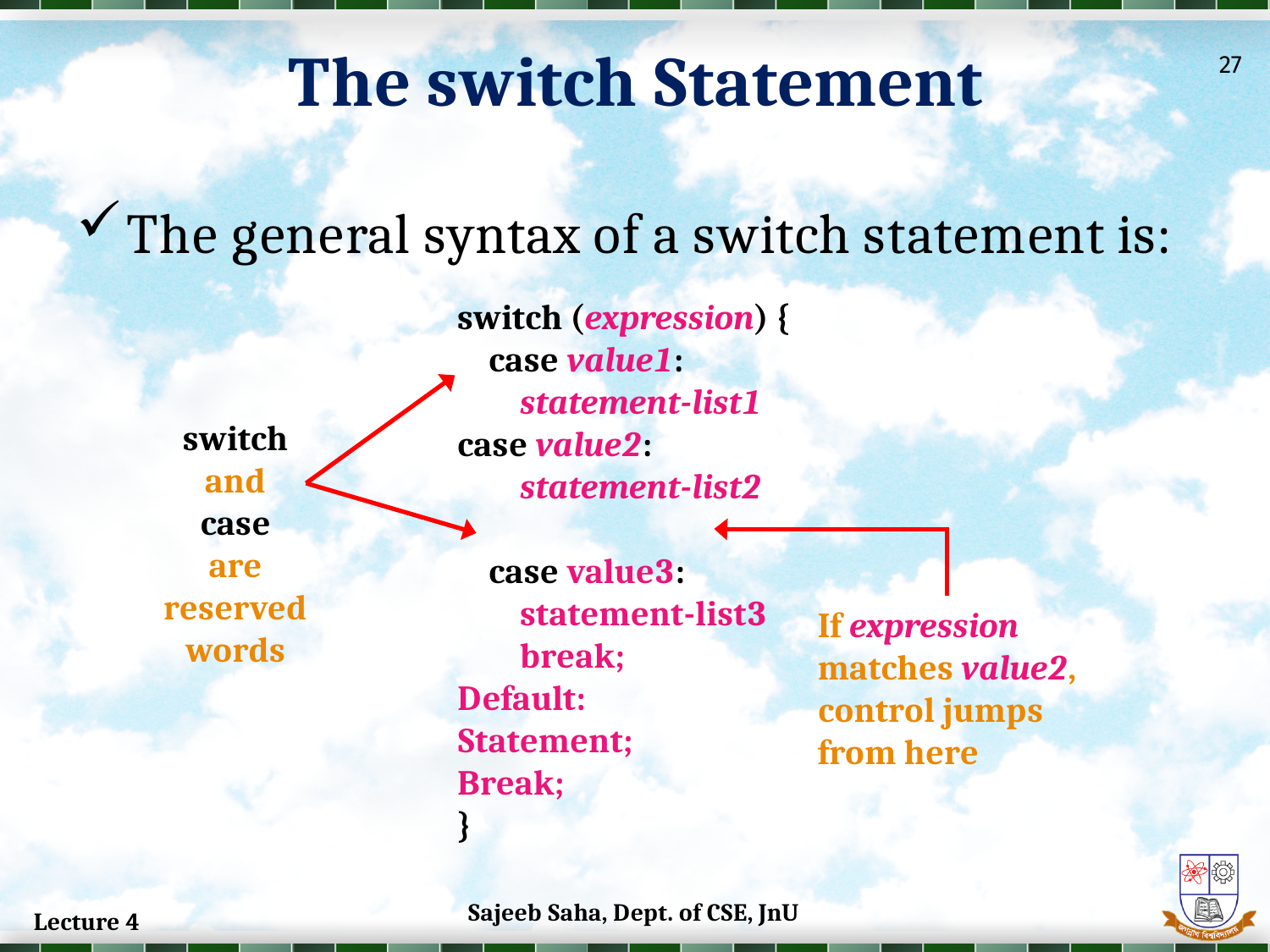

The switch Statement
27
The general syntax of a switch statement is:
switch (expression) {
    case value1:
        statement-list1
case value2:
        statement-list2

    case value3:
        statement-list3
        break;
Default:
Statement;
Break;
}

switch
and
case
are
reserved
words

If expression
matches value2,
control jumps
from here
Sajeeb Saha, Dept. of CSE, JnU